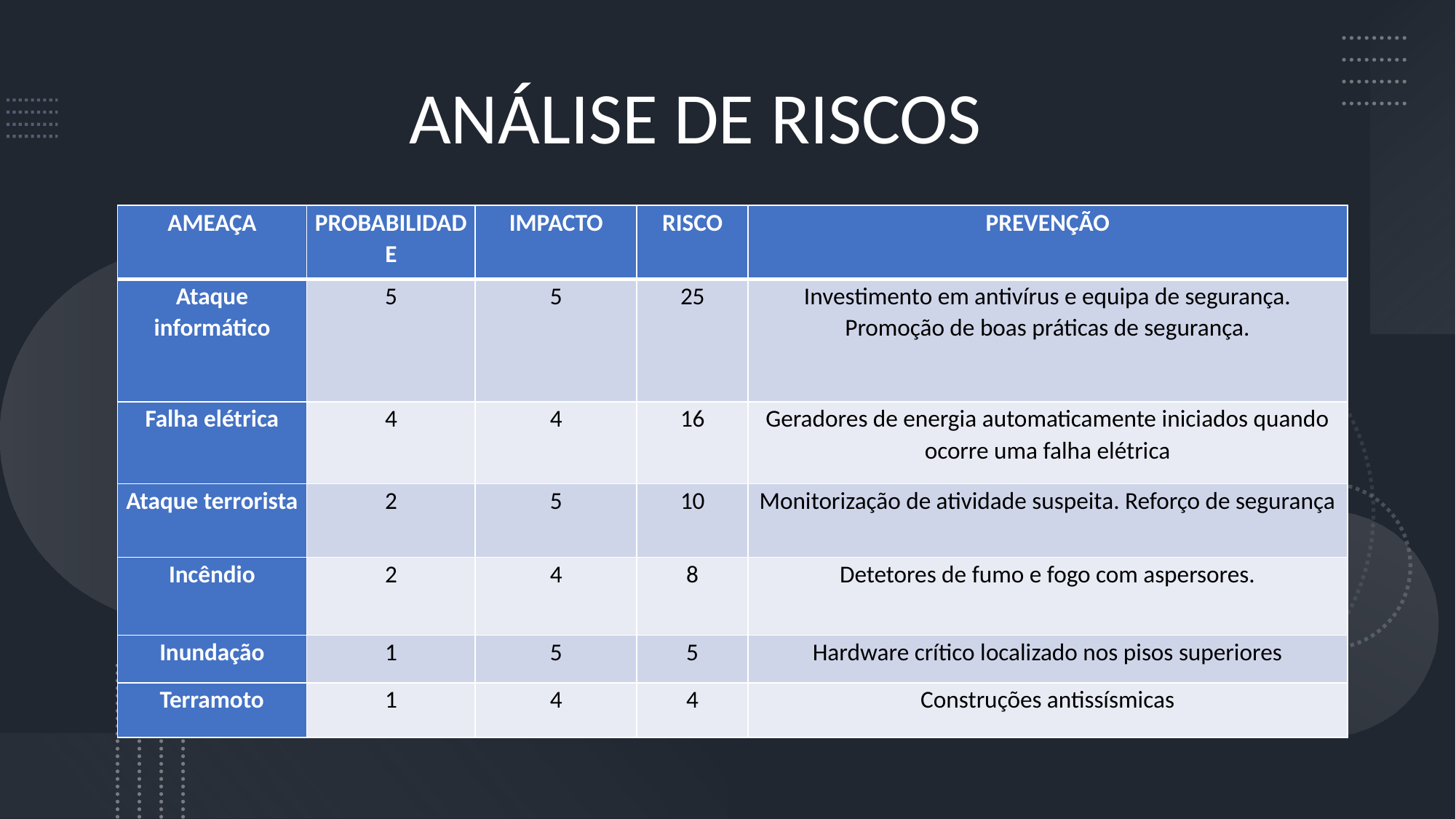

# ANÁLISE DE RISCOS

| AMEAÇA | PROBABILIDADE | IMPACTO | RISCO | PREVENÇÃO |
| --- | --- | --- | --- | --- |
| Ataque informático | 5 | 5 | 25 | Investimento em antivírus e equipa de segurança. Promoção de boas práticas de segurança. |
| Falha elétrica | 4 | 4 | 16 | Geradores de energia automaticamente iniciados quando ocorre uma falha elétrica |
| Ataque terrorista | 2 | 5 | 10 | ­Monitorização de atividade suspeita. Reforço de segurança |
| Incêndio | 2 | 4 | 8 | Detetores de fumo e fogo com aspersores. |
| Inundação | 1 | 5 | 5 | Hardware crítico localizado nos pisos superiores |
| Terramoto | 1 | 4 | 4 | Construções antissísmicas |